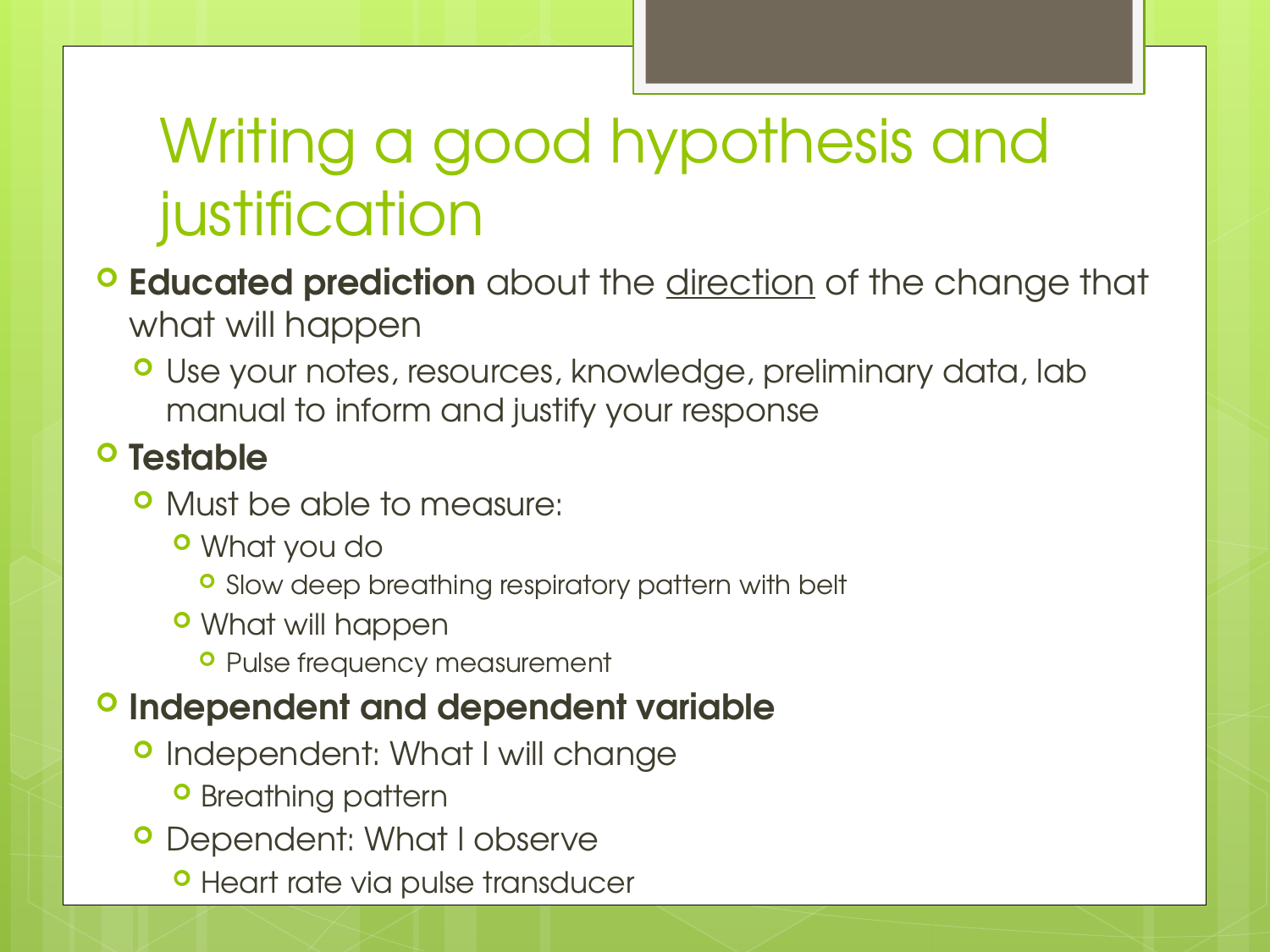

# Writing a good hypothesis and justification
Educated prediction about the direction of the change that what will happen
Use your notes, resources, knowledge, preliminary data, lab manual to inform and justify your response
Testable
Must be able to measure:
What you do
Slow deep breathing respiratory pattern with belt
What will happen
Pulse frequency measurement
Independent and dependent variable
Independent: What I will change
Breathing pattern
Dependent: What I observe
Heart rate via pulse transducer